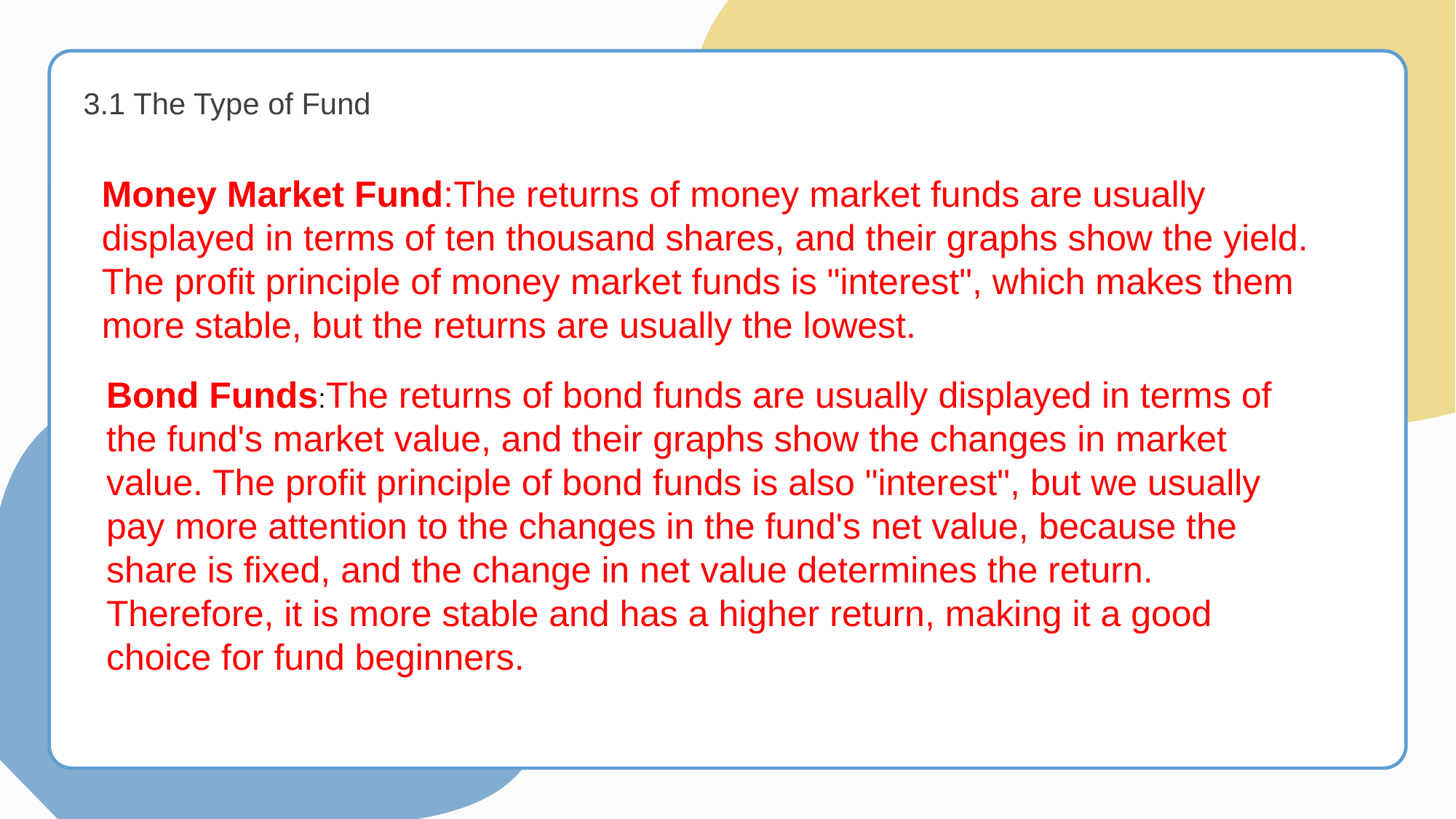

3.1 The Type of Fund
Money Market Fund:The returns of money market funds are usually displayed in terms of ten thousand shares, and their graphs show the yield. The profit principle of money market funds is "interest", which makes them more stable, but the returns are usually the lowest.
Bond Funds:The returns of bond funds are usually displayed in terms of the fund's market value, and their graphs show the changes in market value. The profit principle of bond funds is also "interest", but we usually pay more attention to the changes in the fund's net value, because the share is fixed, and the change in net value determines the return. Therefore, it is more stable and has a higher return, making it a good choice for fund beginners.